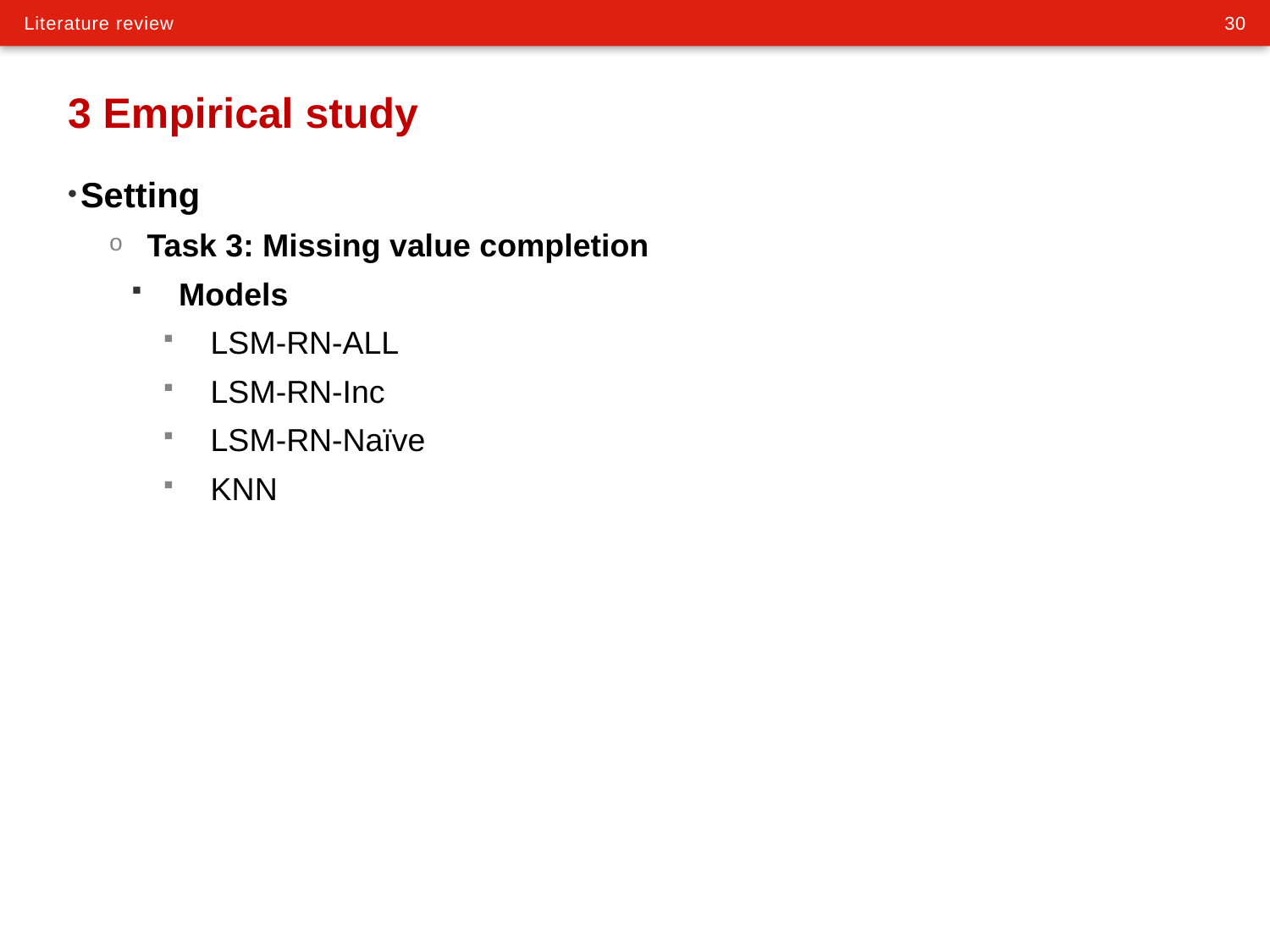

# 3 Empirical study
Setting
Task 3: Missing value completion
Models
LSM-RN-ALL
LSM-RN-Inc
LSM-RN-Naïve
KNN